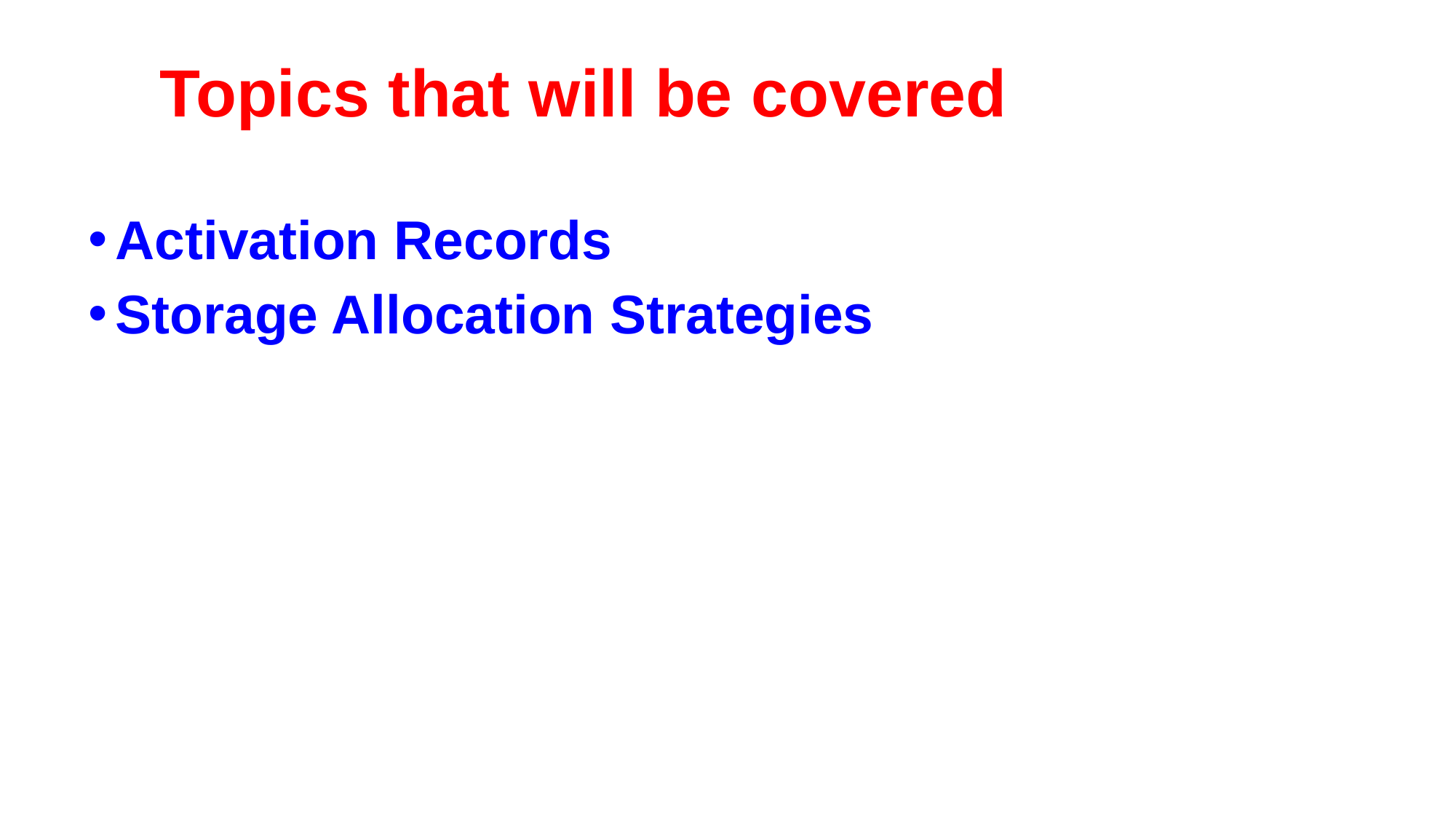

# Topics that will be covered
Activation Records
Storage Allocation Strategies